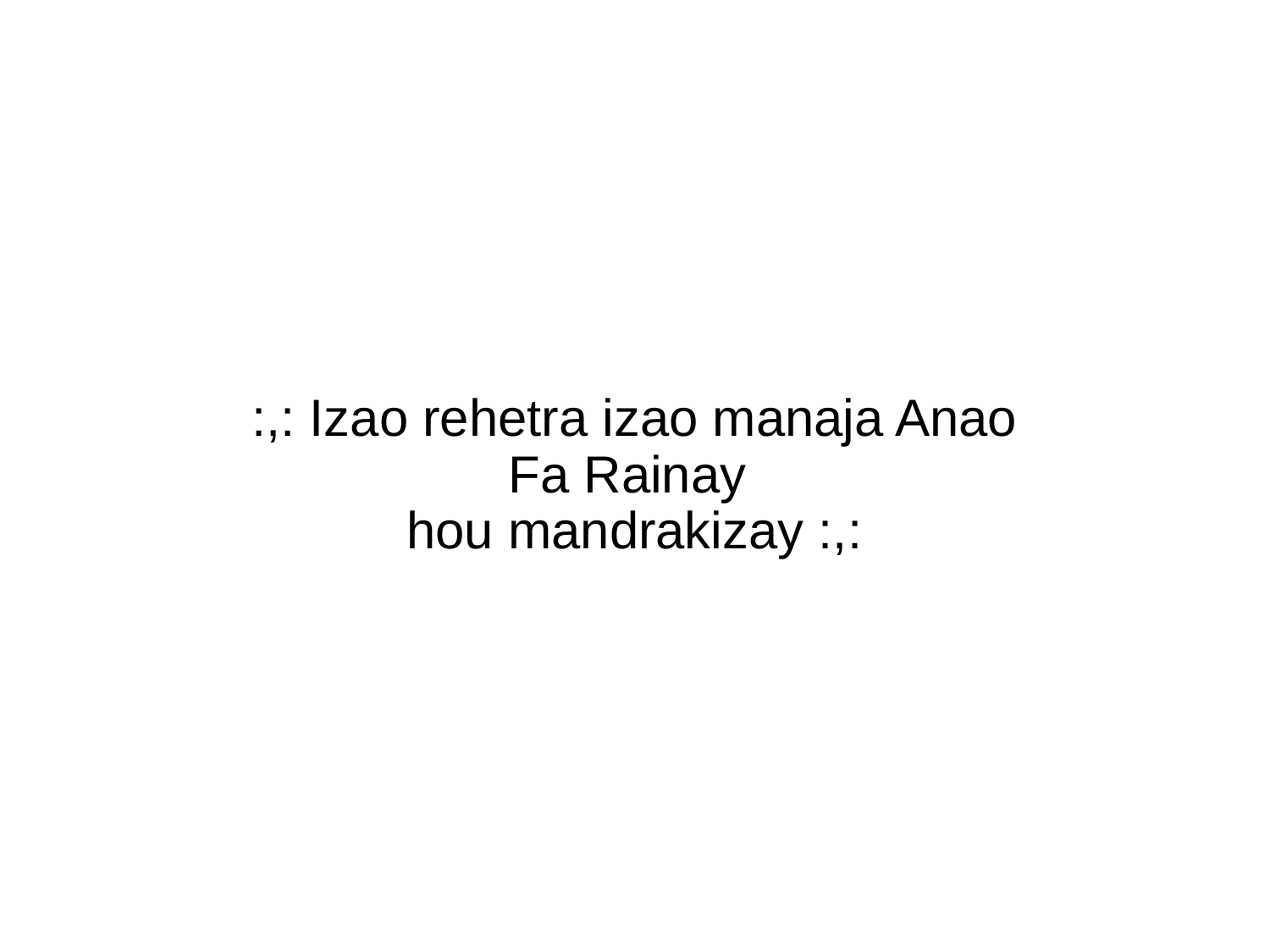

:,: Izao rehetra izao manaja Anao
Fa Rainay
hou mandrakizay :,: